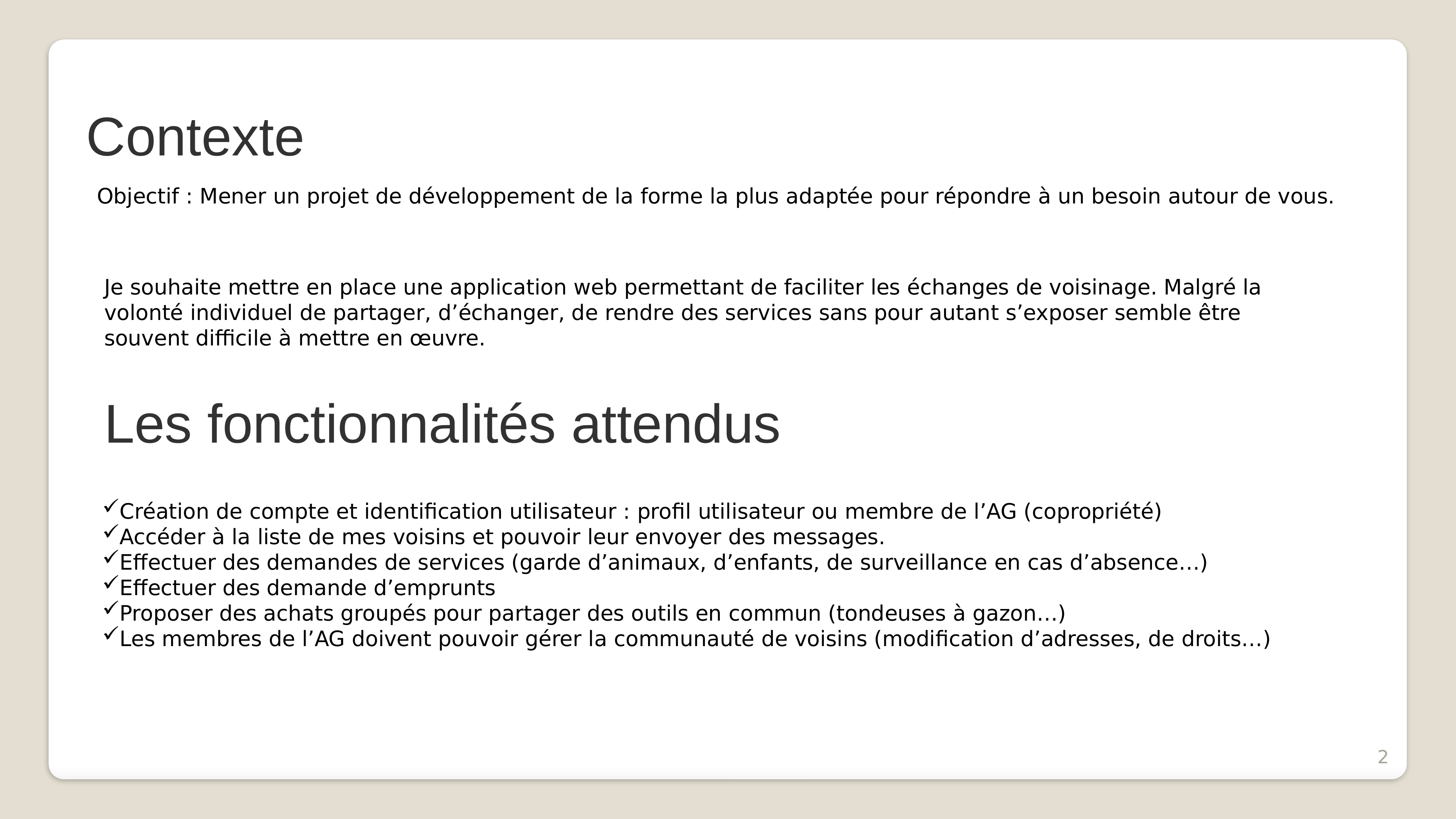

Contexte
Objectif : Mener un projet de développement de la forme la plus adaptée pour répondre à un besoin autour de vous.

Je souhaite mettre en place une application web permettant de faciliter les échanges de voisinage. Malgré la volonté individuel de partager, d’échanger, de rendre des services sans pour autant s’exposer semble être souvent difficile à mettre en œuvre.
Les fonctionnalités attendus
Création de compte et identification utilisateur : profil utilisateur ou membre de l’AG (copropriété)
Accéder à la liste de mes voisins et pouvoir leur envoyer des messages.
Effectuer des demandes de services (garde d’animaux, d’enfants, de surveillance en cas d’absence…)
Effectuer des demande d’emprunts
Proposer des achats groupés pour partager des outils en commun (tondeuses à gazon…)
Les membres de l’AG doivent pouvoir gérer la communauté de voisins (modification d’adresses, de droits…)
2